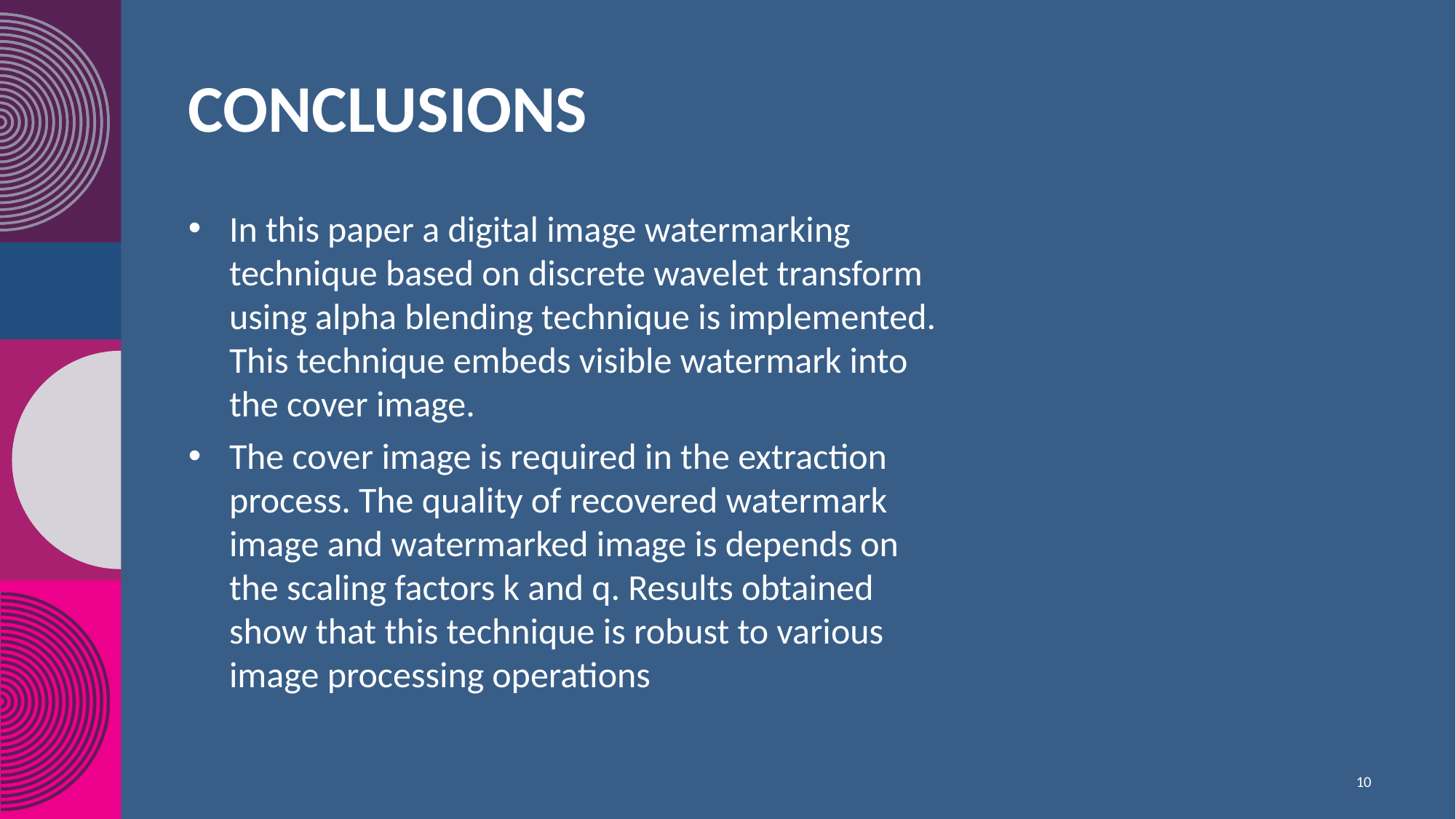

# CONCLUSIONS
In this paper a digital image watermarking technique based on discrete wavelet transform using alpha blending technique is implemented. This technique embeds visible watermark into the cover image.
The cover image is required in the extraction process. The quality of recovered watermark image and watermarked image is depends on the scaling factors k and q. Results obtained show that this technique is robust to various image processing operations
10